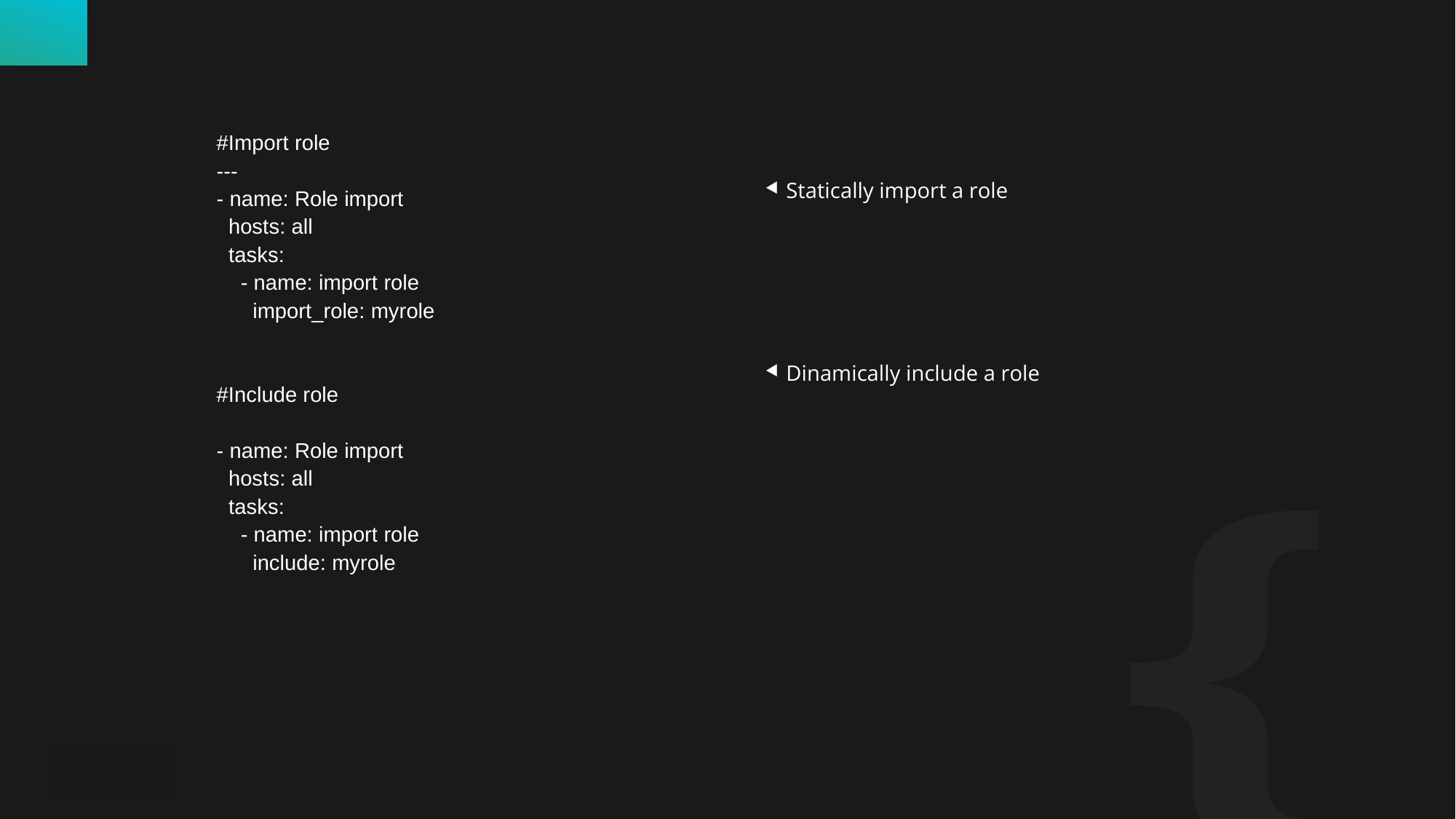

Statically import a role

Dinamically include a role
#Import role
---
- name: Role import
  hosts: all
  tasks:
    - name: import role
      import_role: myrole

#Include role

- name: Role import
  hosts: all
  tasks:
    - name: import role
      include: myrole